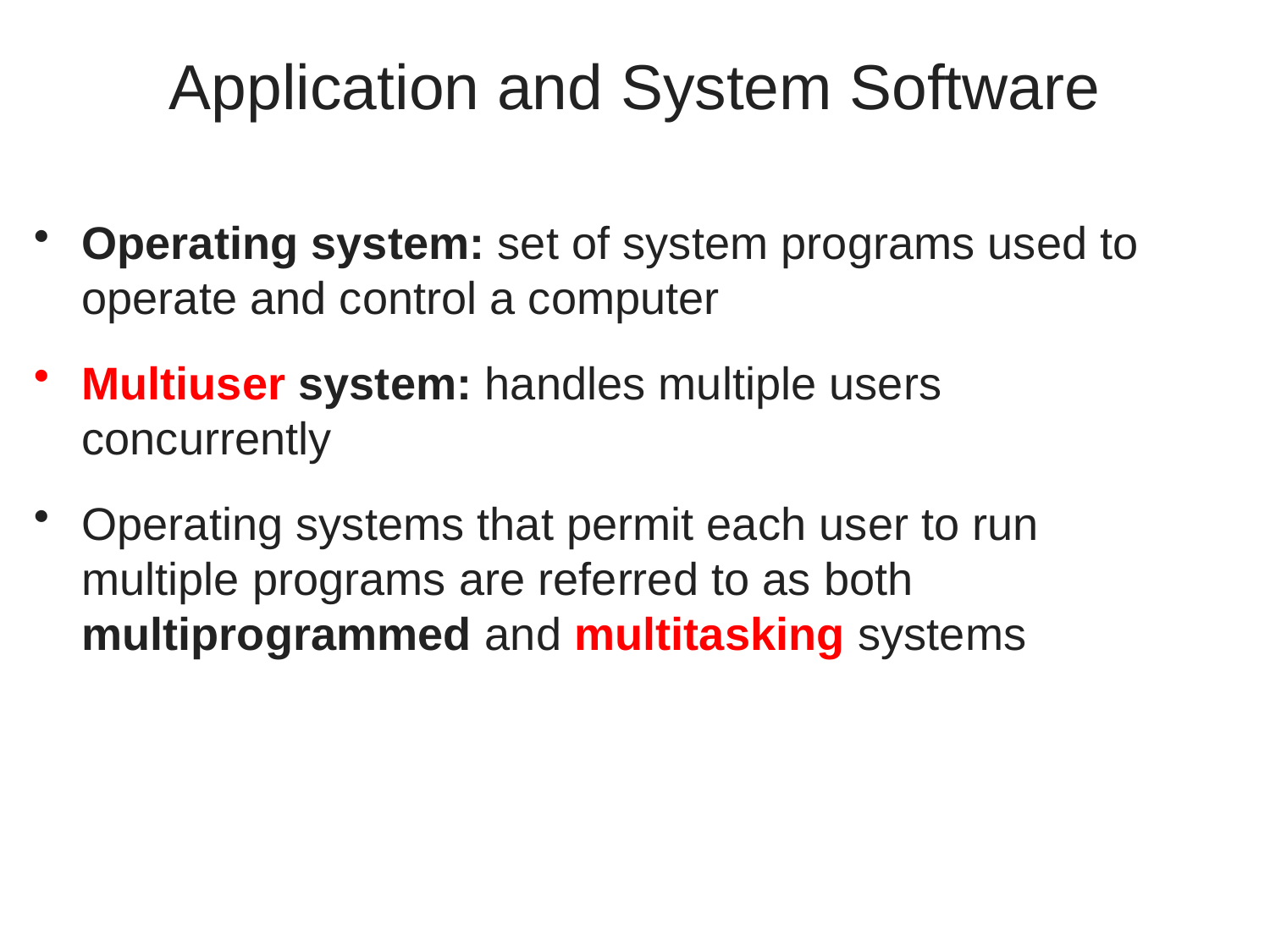

# Application and System Software
Operating system: set of system programs used to operate and control a computer
Multiuser system: handles multiple users concurrently
Operating systems that permit each user to run multiple programs are referred to as both multiprogrammed and multitasking systems

26